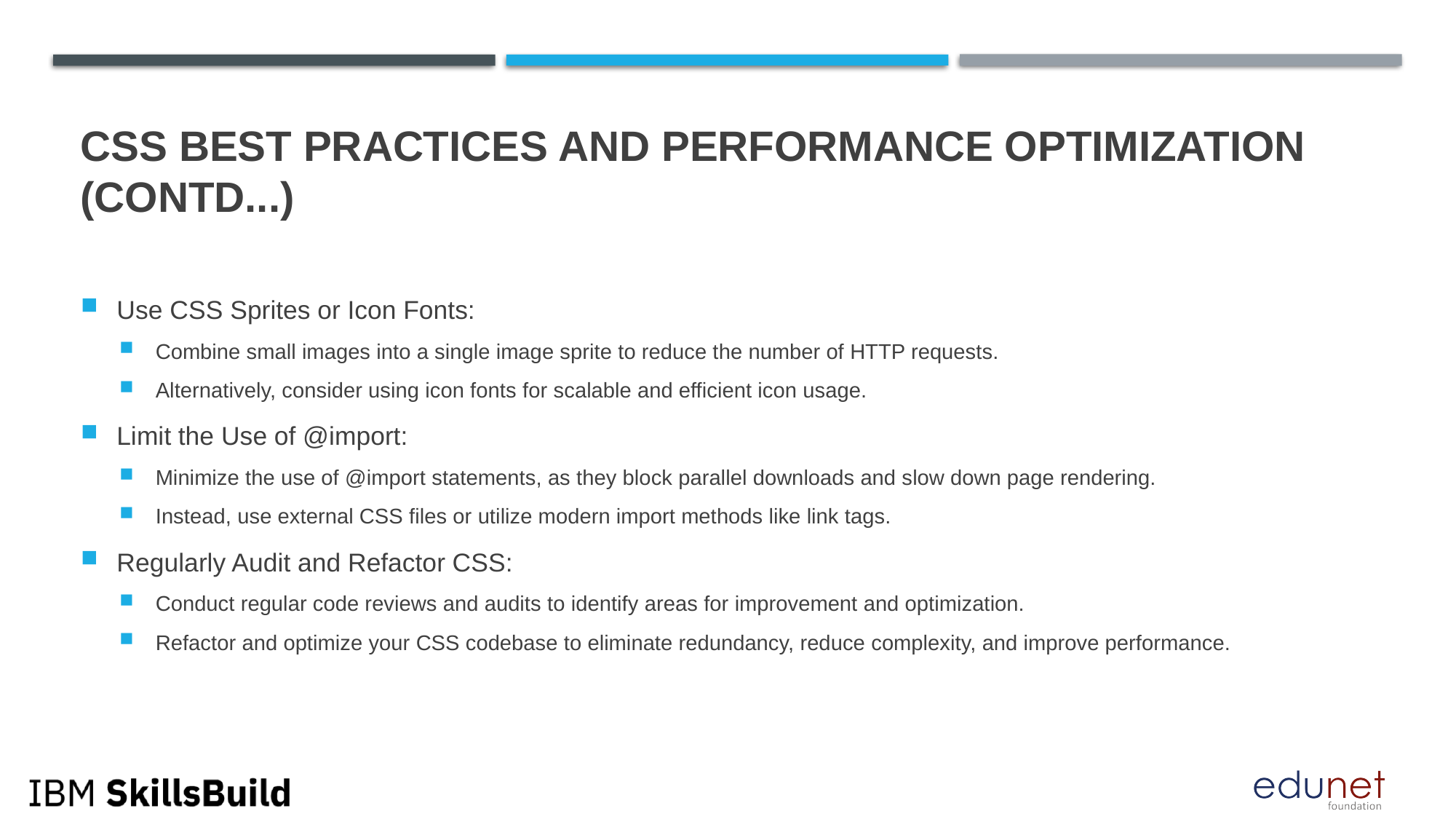

# CSS Best Practices and Performance Optimization (Contd...)
Use CSS Sprites or Icon Fonts:
Combine small images into a single image sprite to reduce the number of HTTP requests.
Alternatively, consider using icon fonts for scalable and efficient icon usage.
Limit the Use of @import:
Minimize the use of @import statements, as they block parallel downloads and slow down page rendering.
Instead, use external CSS files or utilize modern import methods like link tags.
Regularly Audit and Refactor CSS:
Conduct regular code reviews and audits to identify areas for improvement and optimization.
Refactor and optimize your CSS codebase to eliminate redundancy, reduce complexity, and improve performance.